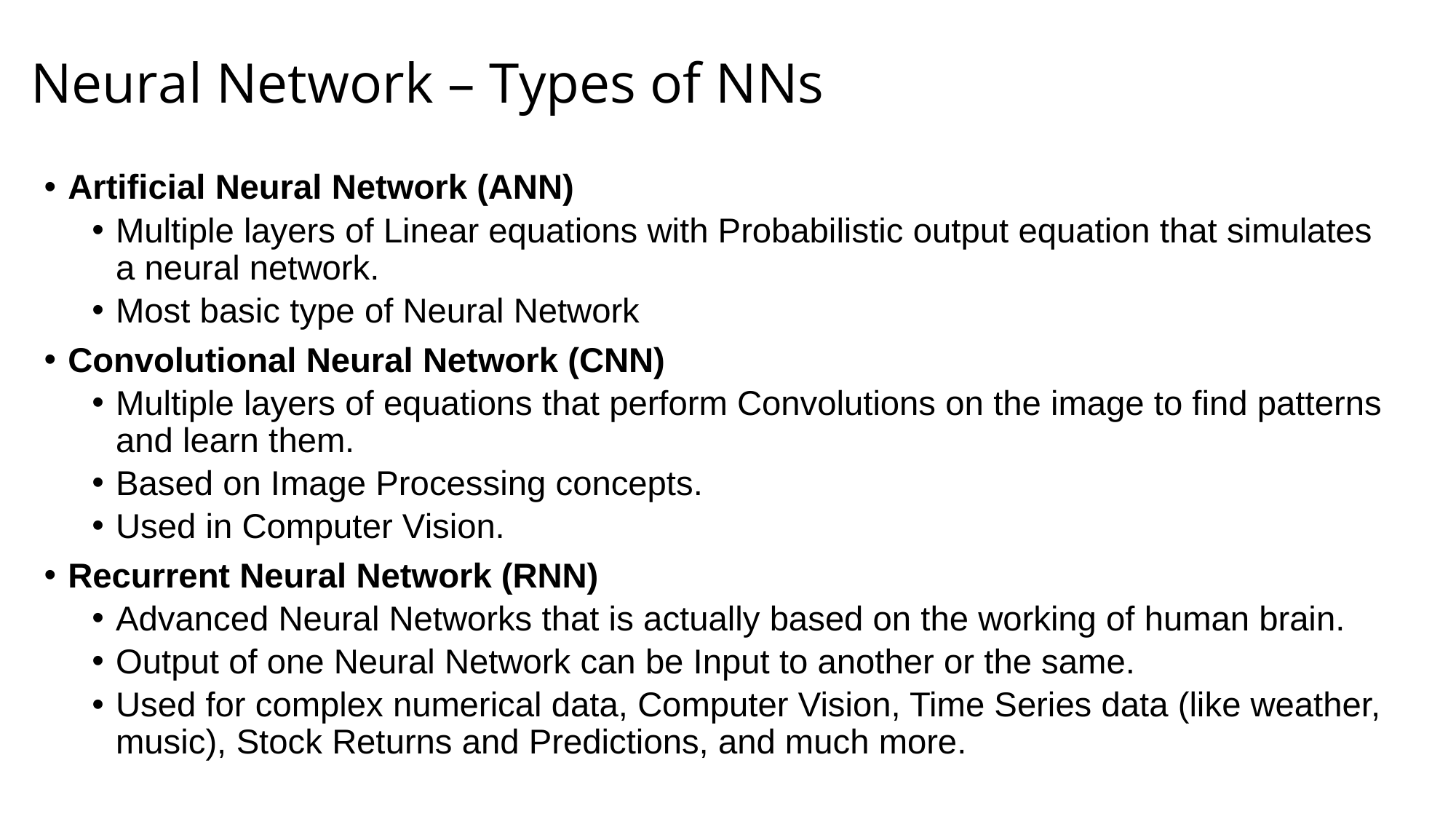

# Neural Network – Types of NNs
Artificial Neural Network (ANN)
Multiple layers of Linear equations with Probabilistic output equation that simulates a neural network.
Most basic type of Neural Network
Convolutional Neural Network (CNN)
Multiple layers of equations that perform Convolutions on the image to find patterns and learn them.
Based on Image Processing concepts.
Used in Computer Vision.
Recurrent Neural Network (RNN)
Advanced Neural Networks that is actually based on the working of human brain.
Output of one Neural Network can be Input to another or the same.
Used for complex numerical data, Computer Vision, Time Series data (like weather, music), Stock Returns and Predictions, and much more.